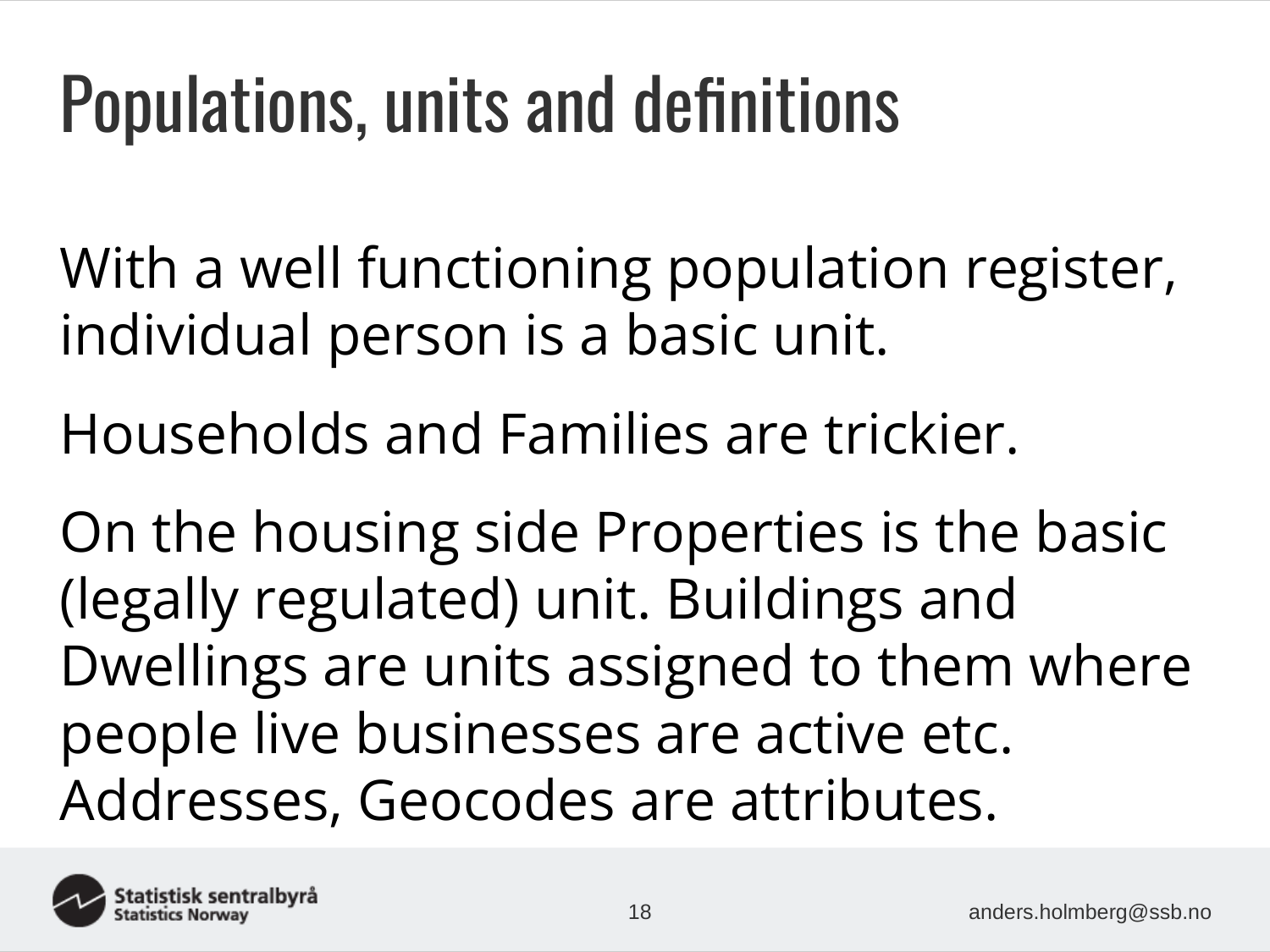

# Populations, units and definitions
With a well functioning population register, individual person is a basic unit.
Households and Families are trickier.
On the housing side Properties is the basic (legally regulated) unit. Buildings and Dwellings are units assigned to them where people live businesses are active etc. Addresses, Geocodes are attributes.
18
anders.holmberg@ssb.no